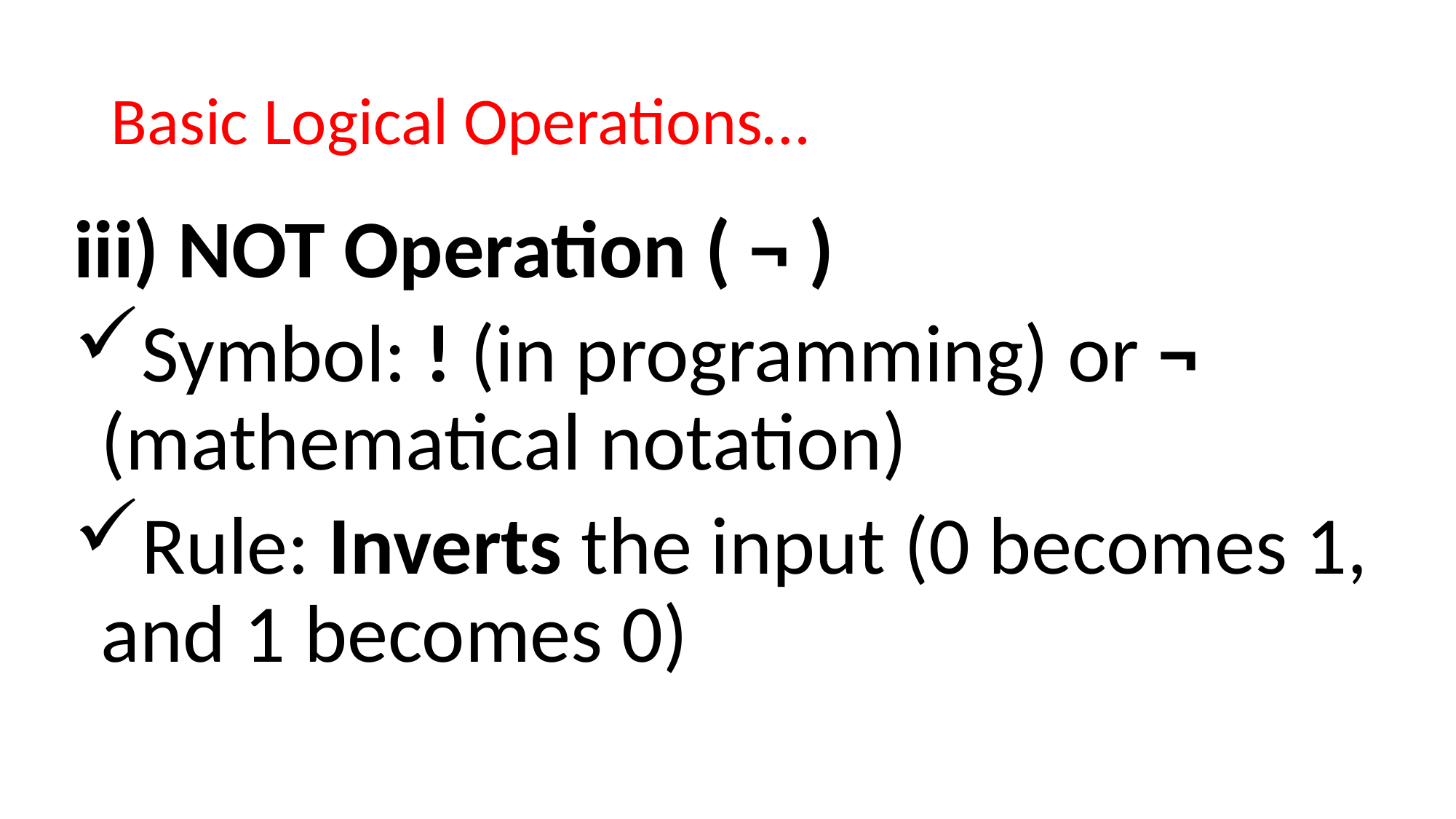

# Basic Logical Operations…
iii) NOT Operation ( ¬ )
Symbol: ! (in programming) or ¬ (mathematical notation)
Rule: Inverts the input (0 becomes 1, and 1 becomes 0)